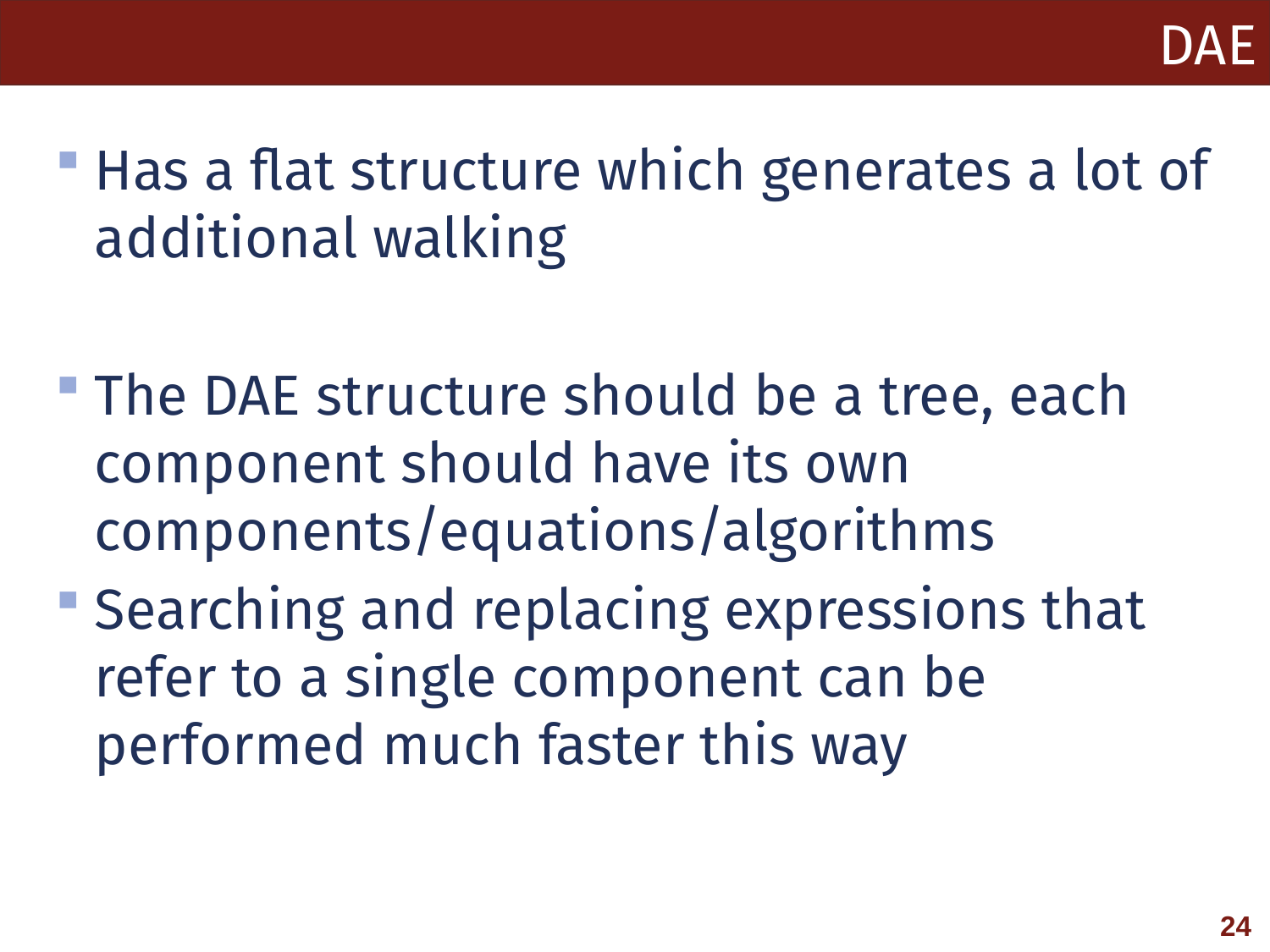

# DAE
Has a flat structure which generates a lot of additional walking

The DAE structure should be a tree, each component should have its own components/equations/algorithms
Searching and replacing expressions that refer to a single component can be performed much faster this way

24